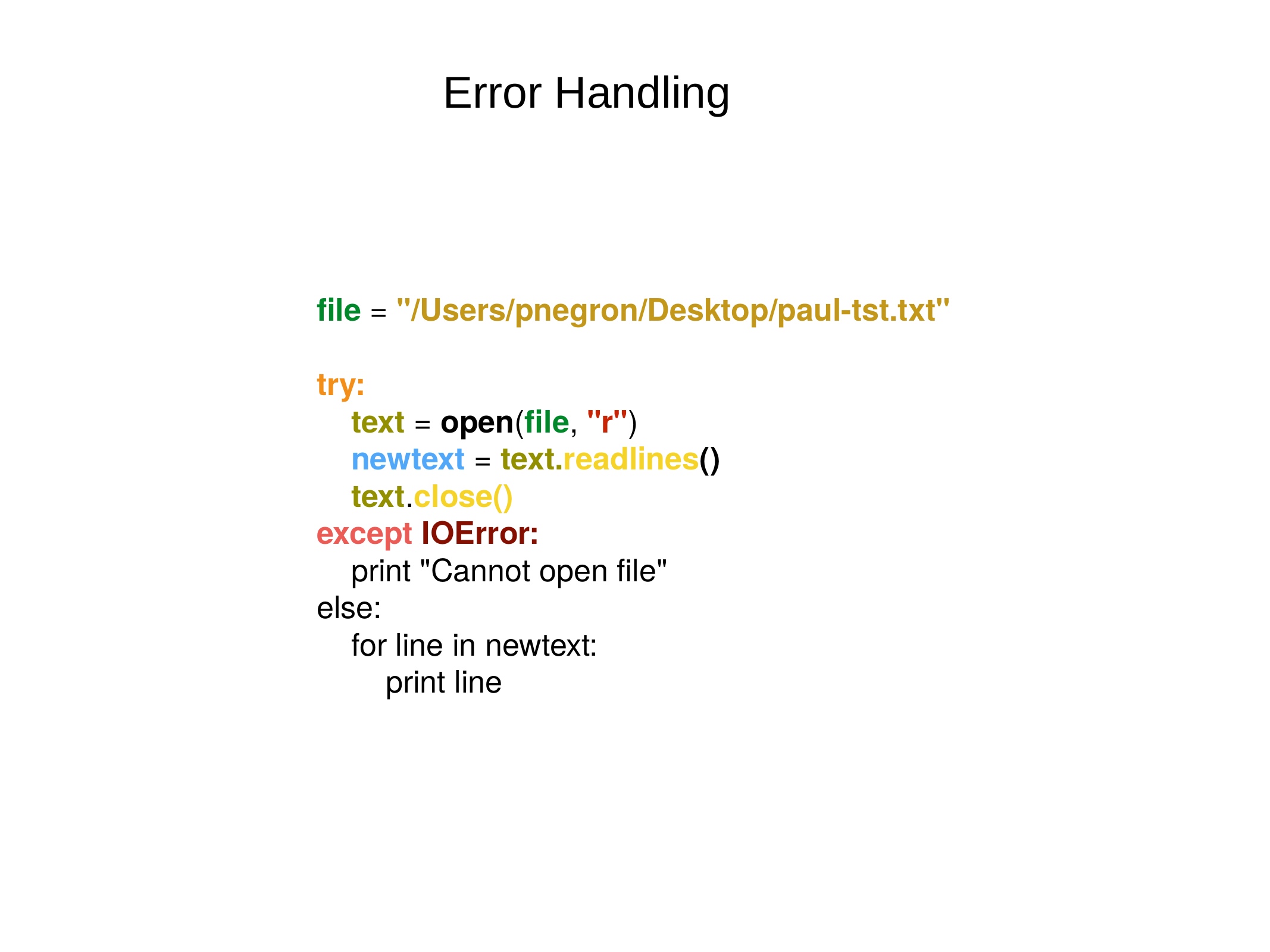

Error Handling

file = "/Users/pnegron/Desktop/paul-tst.txt"

try:
    text = open(file, "r")
    newtext = text.readlines()
    text.close()
except IOError:
    print "Cannot open file"
else:
    for line in newtext:
        print line